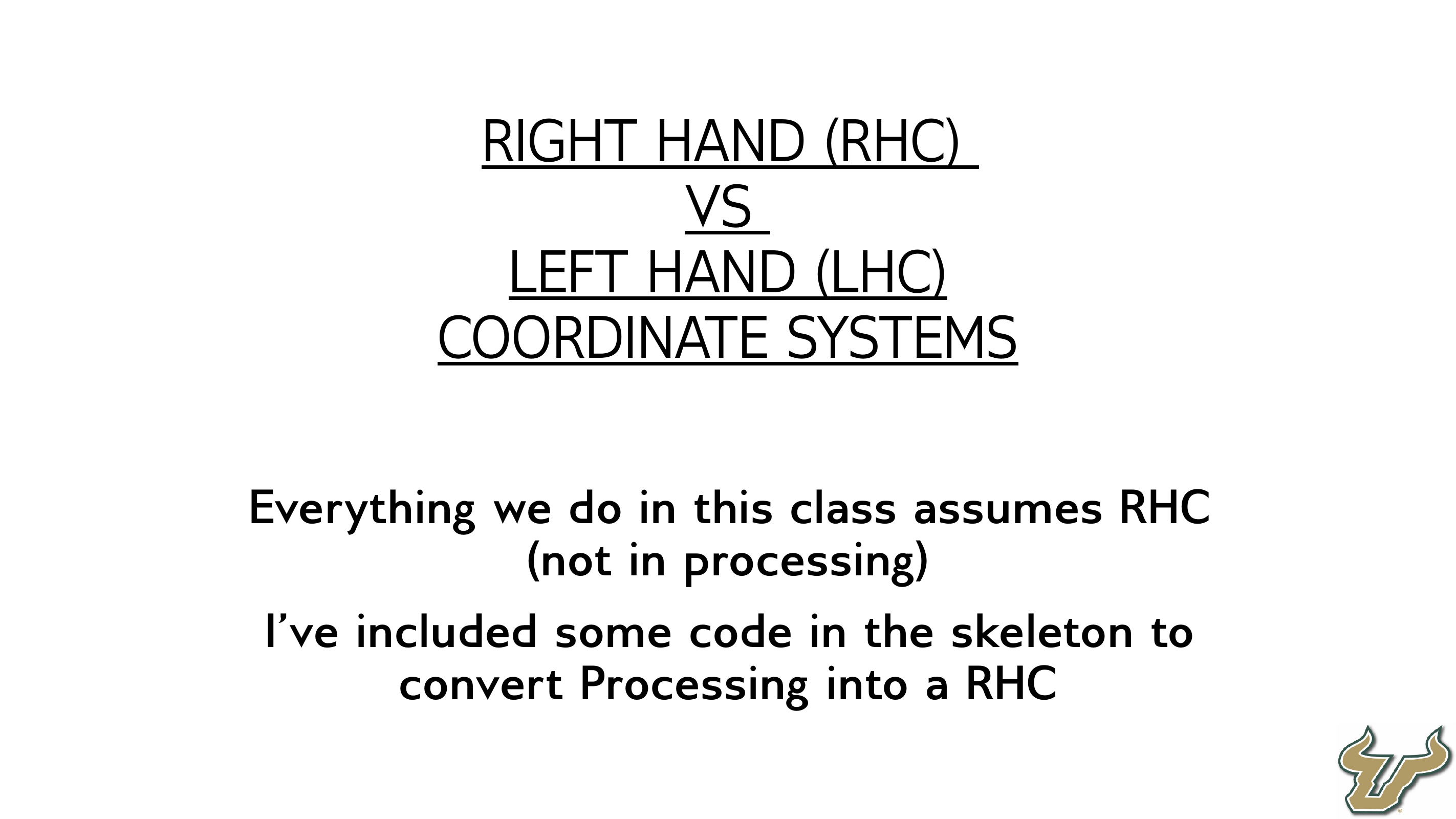

Right Hand (RHC)
vs
Left Hand (LHC)
Coordinate Systems

Everything we do in this class assumes RHC (not in processing)
I’ve included some code in the skeleton to convert Processing into a RHC